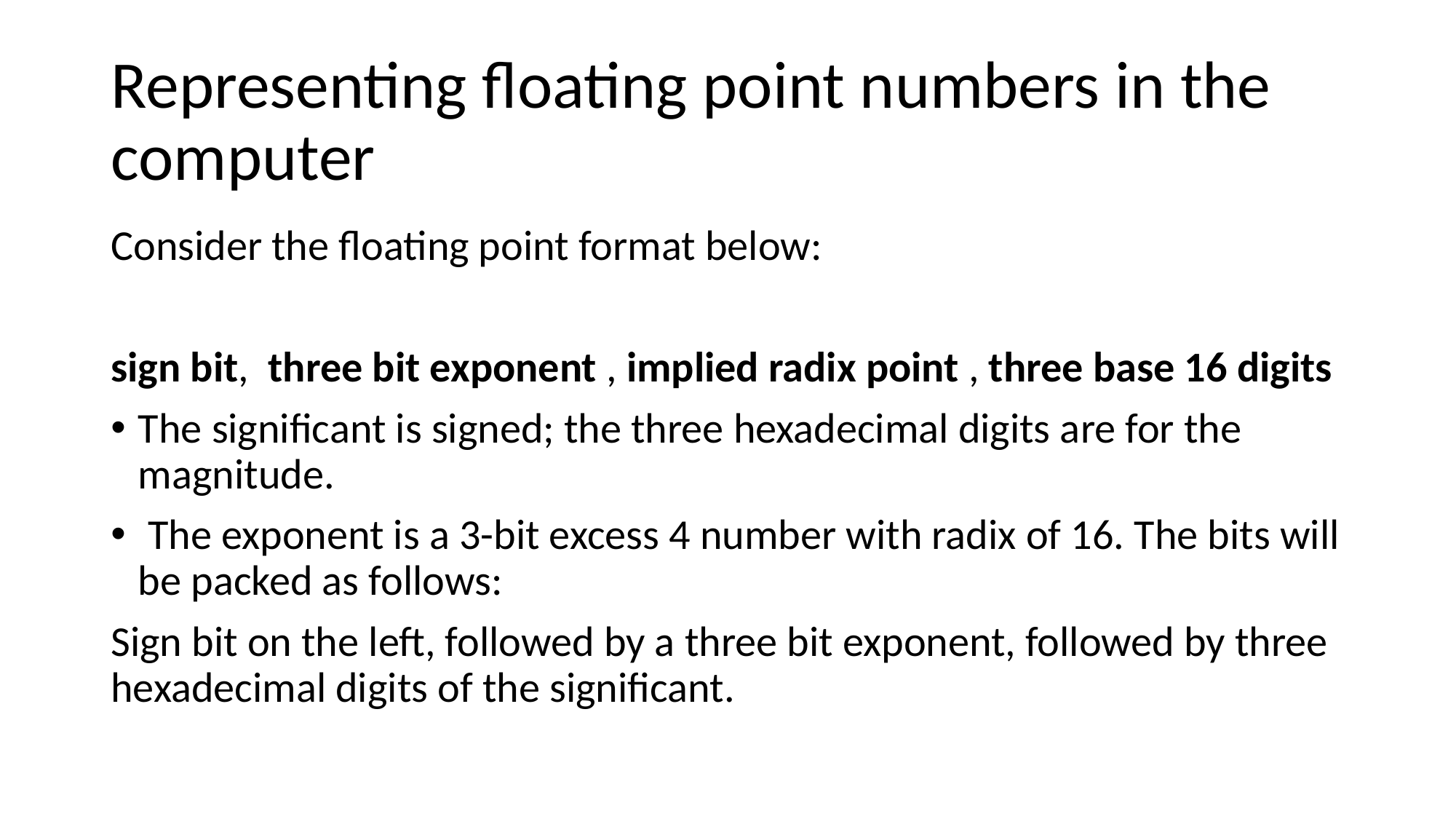

# Representing floating point numbers in the computer
Consider the floating point format below:

sign bit,  three bit exponent , implied radix point , three base 16 digits
The significant is signed; the three hexadecimal digits are for the magnitude.
 The exponent is a 3-bit excess 4 number with radix of 16. The bits will be packed as follows:
Sign bit on the left, followed by a three bit exponent, followed by three hexadecimal digits of the significant.